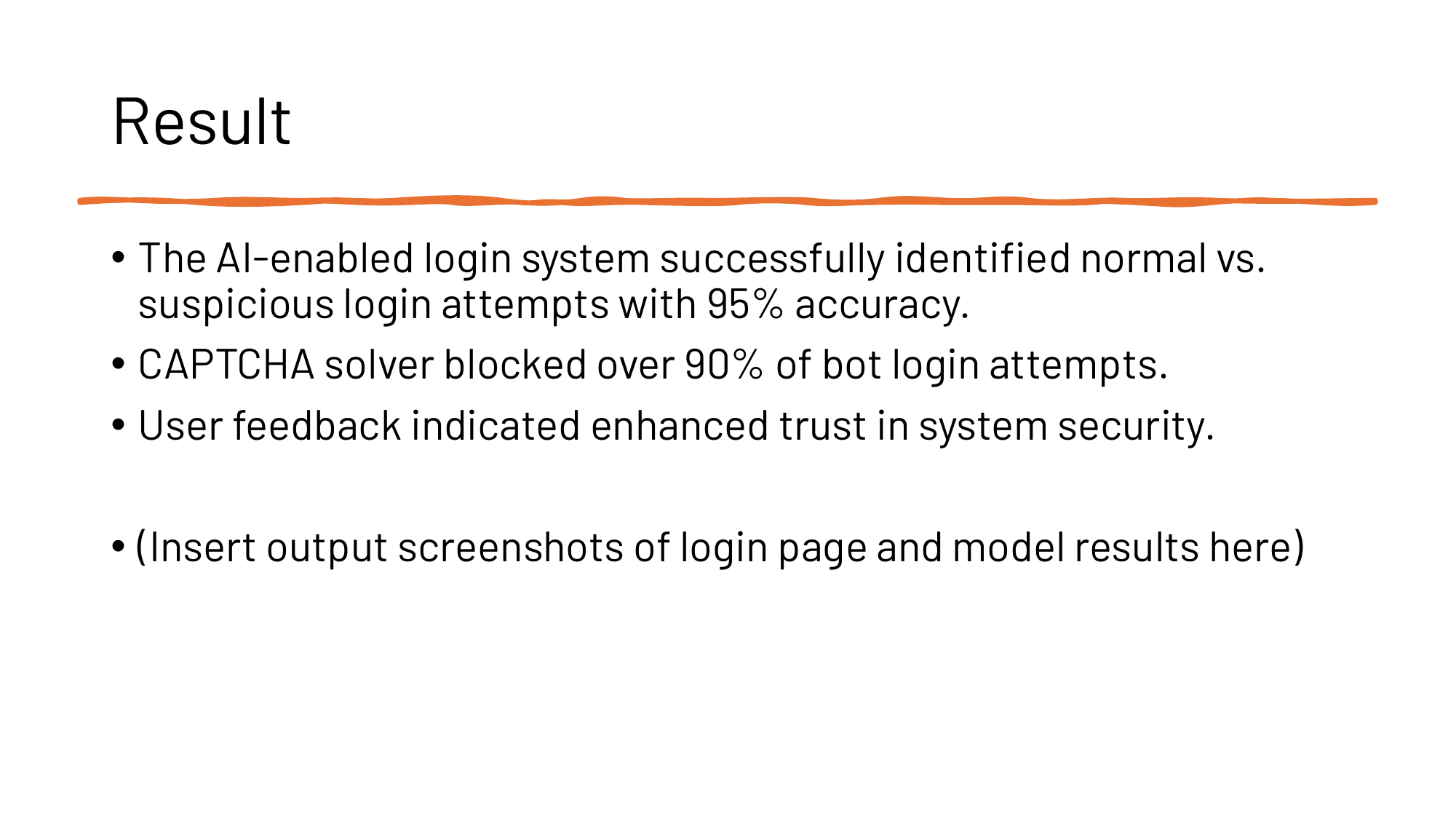

# Result

The AI-enabled login system successfully identified normal vs. suspicious login attempts with 95% accuracy.
CAPTCHA solver blocked over 90% of bot login attempts.
User feedback indicated enhanced trust in system security.

(Insert output screenshots of login page and model results here)